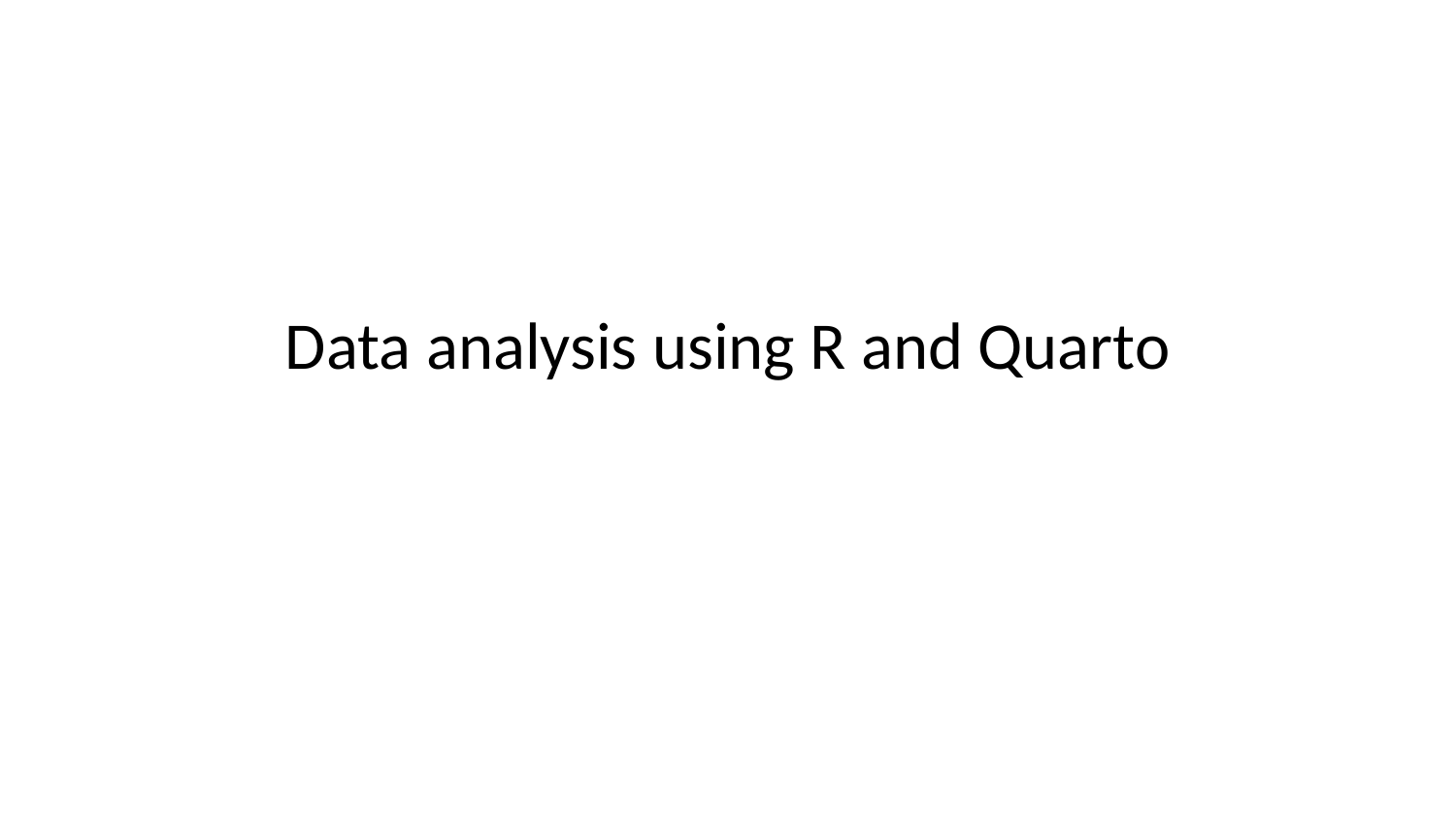

# Data analysis using R and Quarto